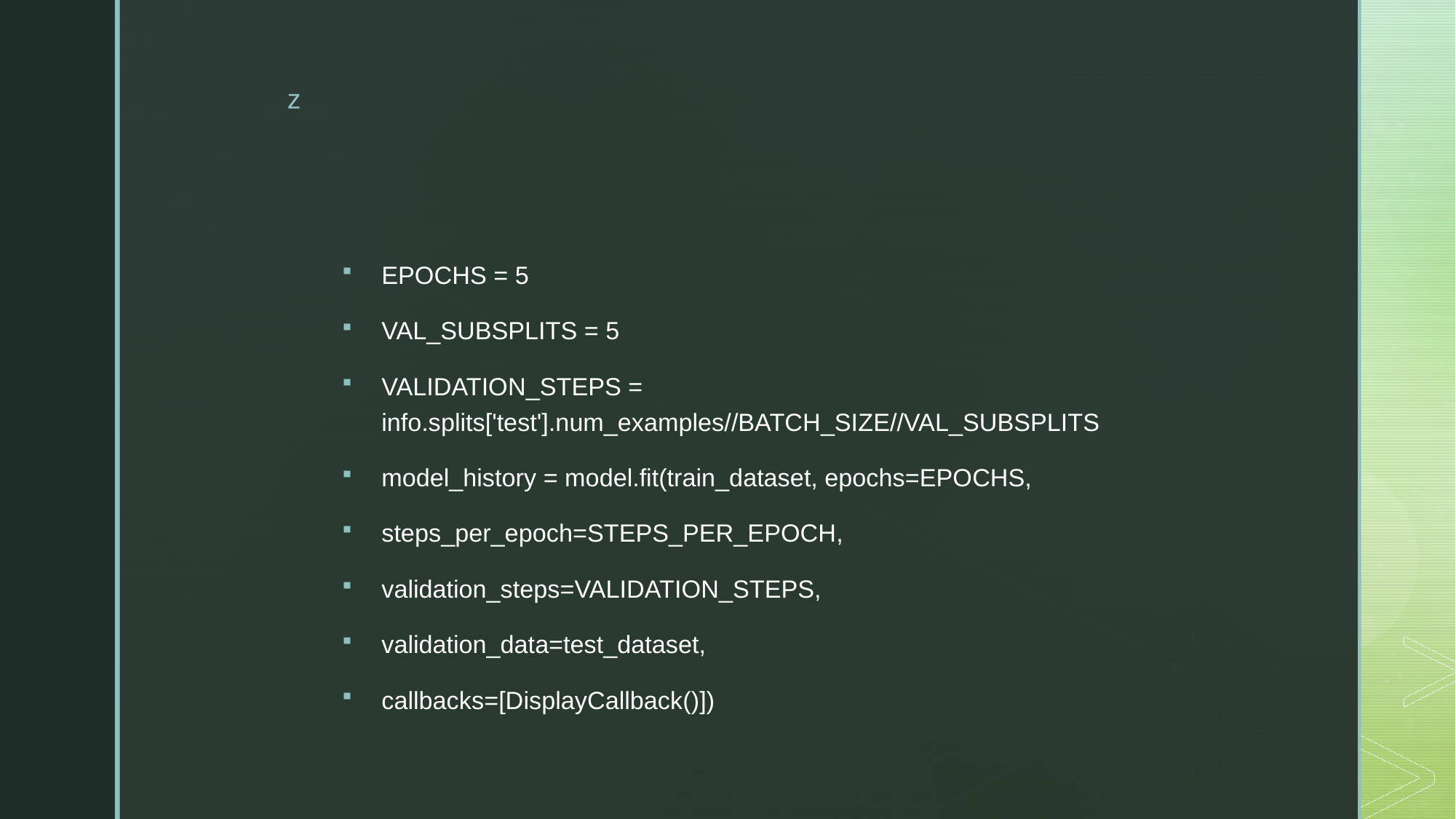

#
EPOCHS = 5
VAL_SUBSPLITS = 5
VALIDATION_STEPS = info.splits['test'].num_examples//BATCH_SIZE//VAL_SUBSPLITS
model_history = model.fit(train_dataset, epochs=EPOCHS,
steps_per_epoch=STEPS_PER_EPOCH,
validation_steps=VALIDATION_STEPS,
validation_data=test_dataset,
callbacks=[DisplayCallback()])